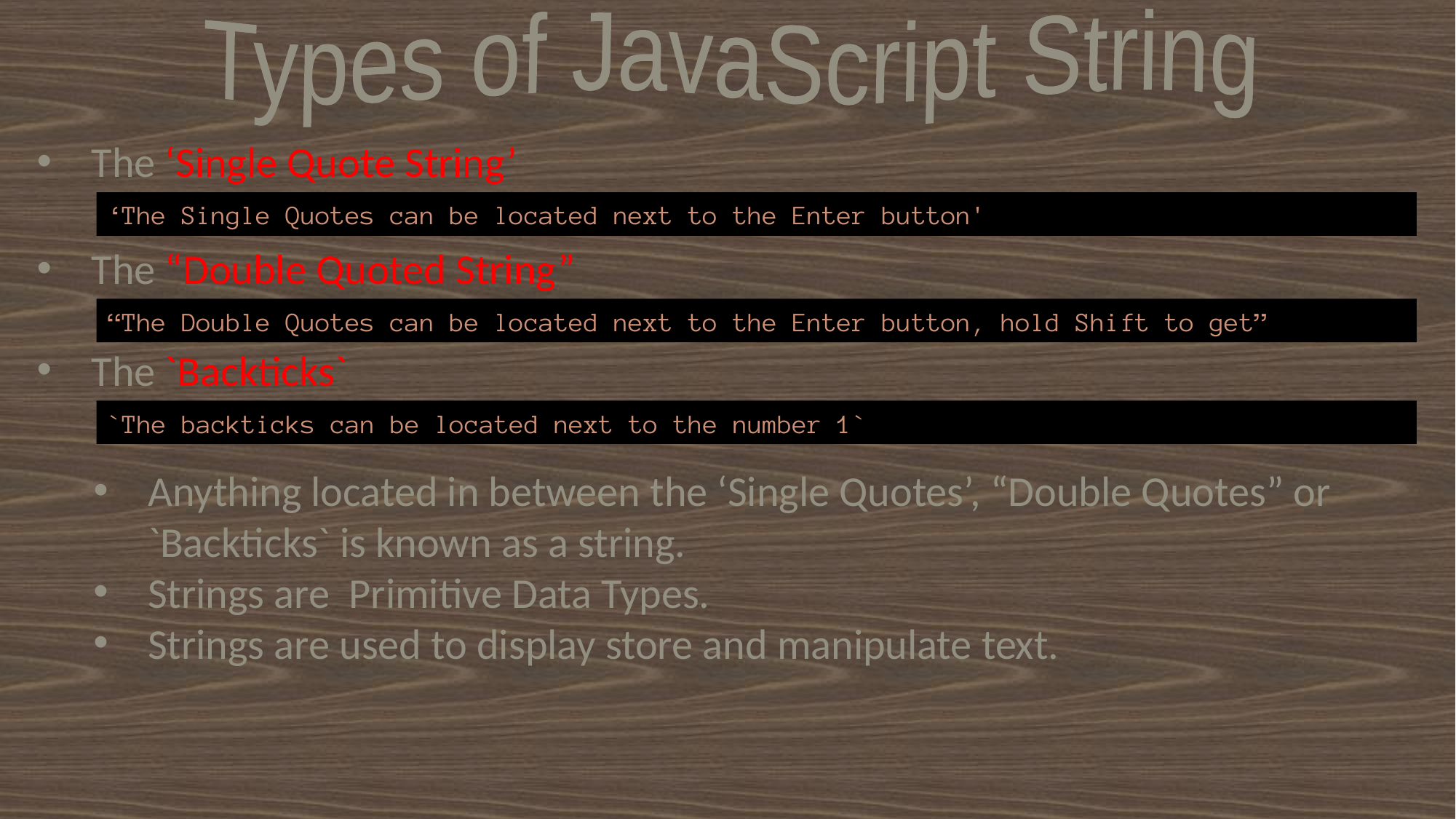

Types of JavaScript String
The ‘Single Quote String’
‘The Single Quotes can be located next to the Enter button'
The “Double Quoted String”
“The Double Quotes can be located next to the Enter button, hold Shift to get”
The `Backticks`
`The backticks can be located next to the number 1`
Anything located in between the ‘Single Quotes’, “Double Quotes” or `Backticks` is known as a string.
Strings are  Primitive Data Types.
Strings are used to display store and manipulate text.